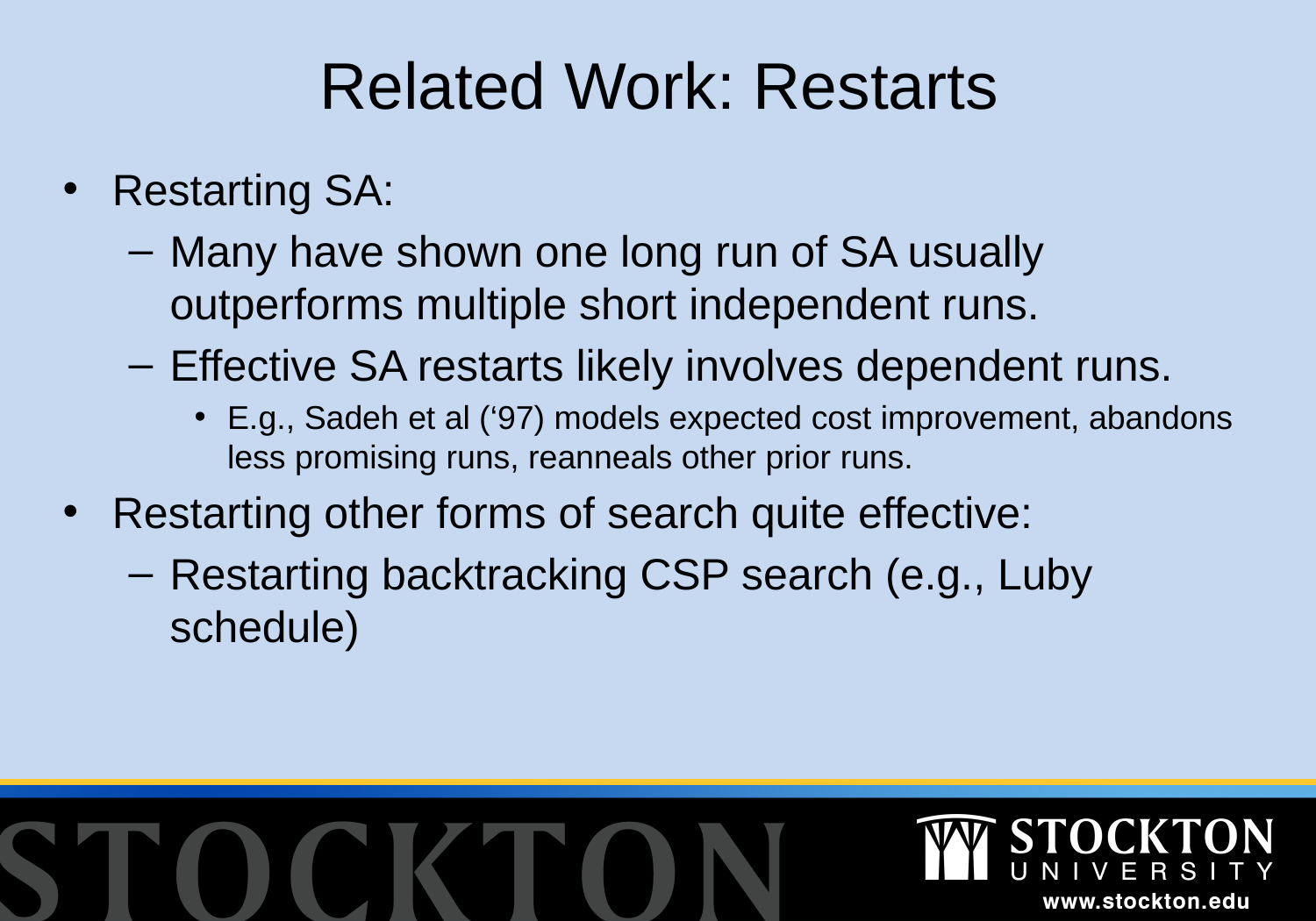

# Related Work: Restarts
Restarting SA:
Many have shown one long run of SA usually outperforms multiple short independent runs.
Effective SA restarts likely involves dependent runs.
E.g., Sadeh et al (‘97) models expected cost improvement, abandons less promising runs, reanneals other prior runs.
Restarting other forms of search quite effective:
Restarting backtracking CSP search (e.g., Luby schedule)